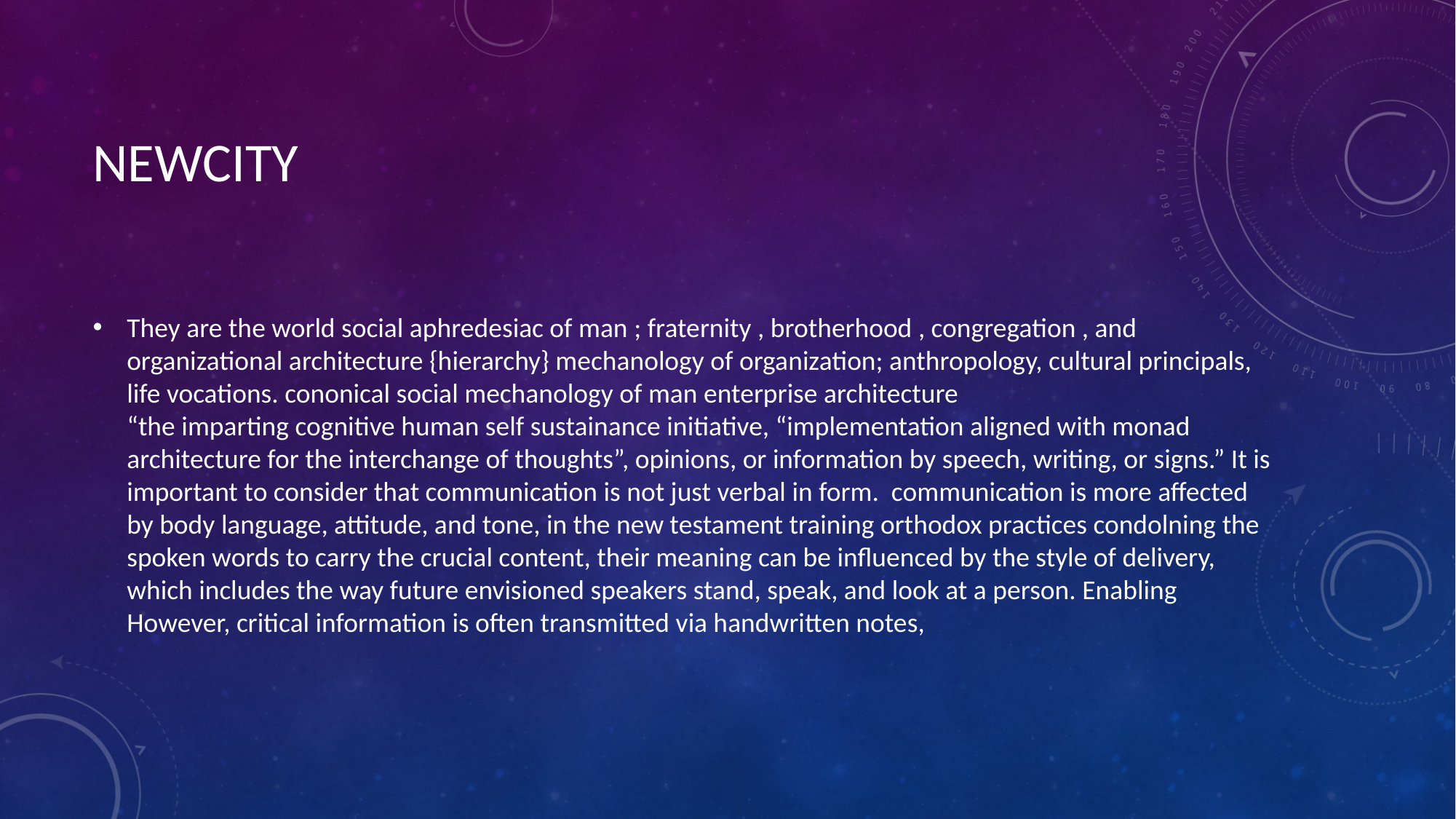

# newcity
They are the world social aphredesiac of man ; fraternity , brotherhood , congregation , and organizational architecture {hierarchy} mechanology of organization; anthropology, cultural principals, life vocations. cononical social mechanology of man enterprise architecture
“the imparting cognitive human self sustainance initiative, “implementation aligned with monad architecture for the interchange of thoughts”, opinions, or information by speech, writing, or signs.” It is important to consider that communication is not just verbal in form.  communication is more affected by body language, attitude, and tone, in the new testament training orthodox practices condolning the spoken words to carry the crucial content, their meaning can be influenced by the style of delivery, which includes the way future envisioned speakers stand, speak, and look at a person. Enabling  However, critical information is often transmitted via handwritten notes,